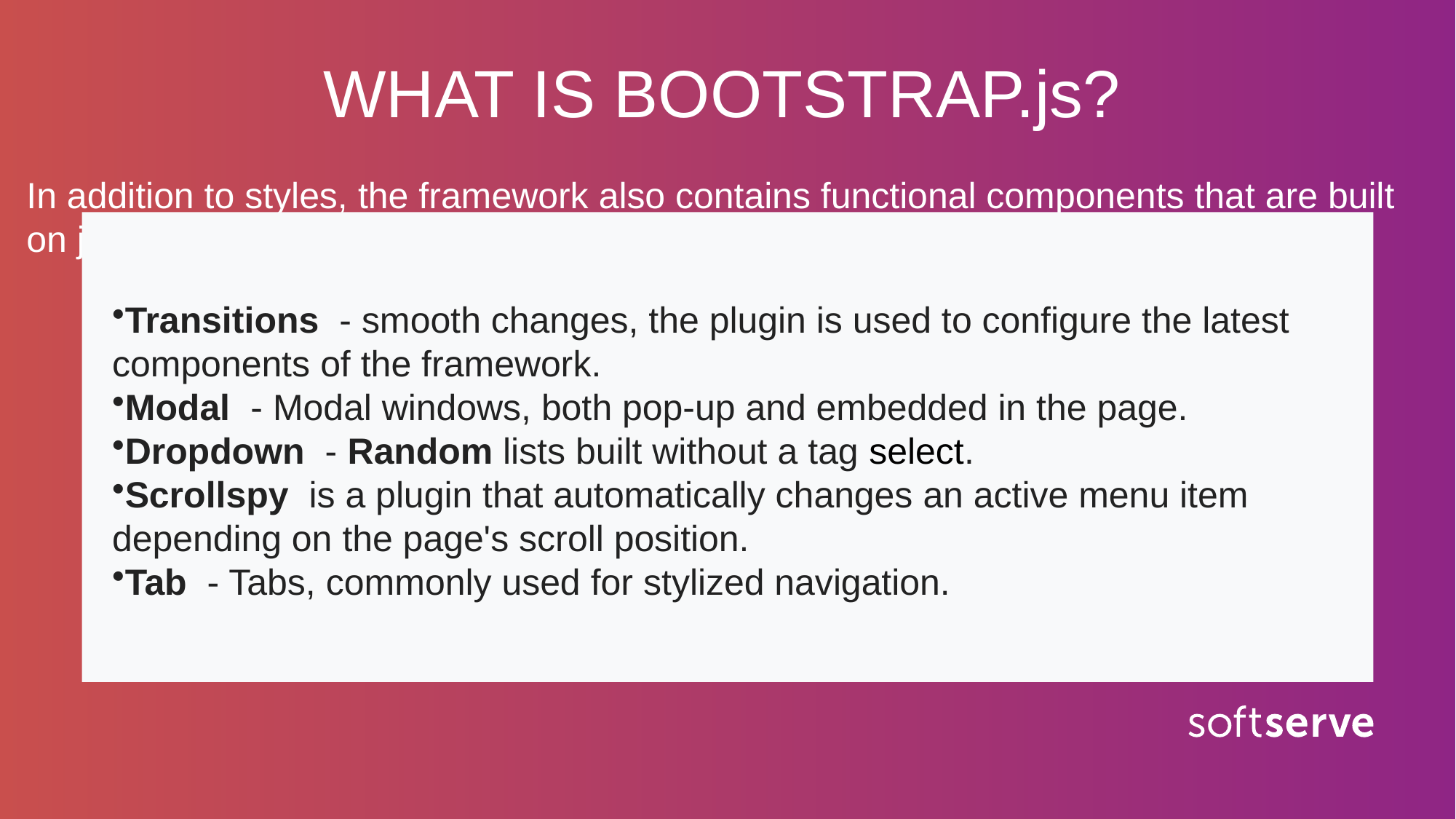

# WHAT IS BOOTSTRAP.js?
In addition to styles, the framework also contains functional components that are built on js using jQuery

Transitions  - smooth changes, the plugin is used to configure the latest components of the framework.
Modal  - Modal windows, both pop-up and embedded in the page.
Dropdown  - Random lists built without a tag select.
Scrollspy  is a plugin that automatically changes an active menu item depending on the page's scroll position.
Tab  - Tabs, commonly used for stylized navigation.